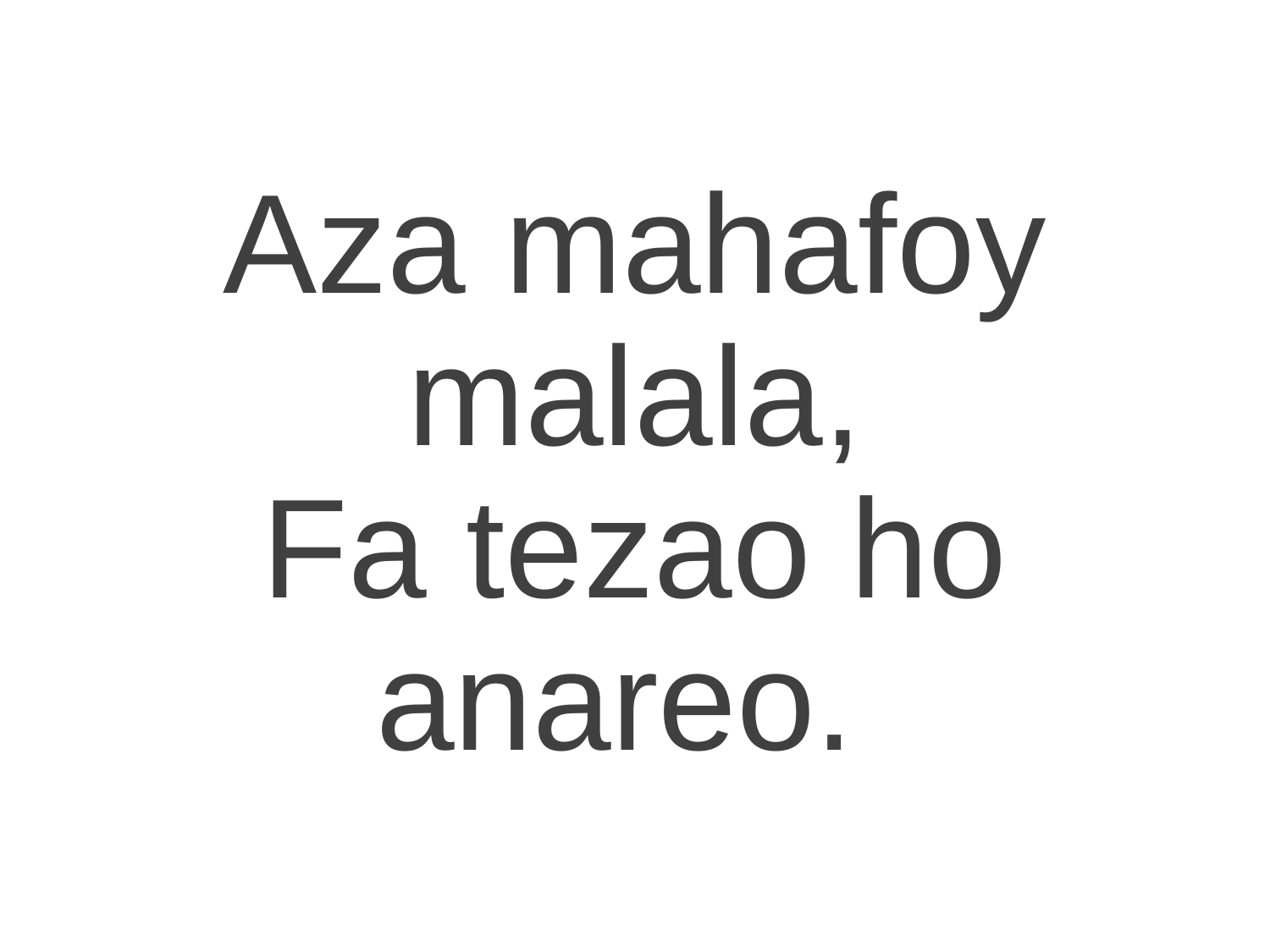

Aza mahafoy
malala,
Fa tezao ho anareo.